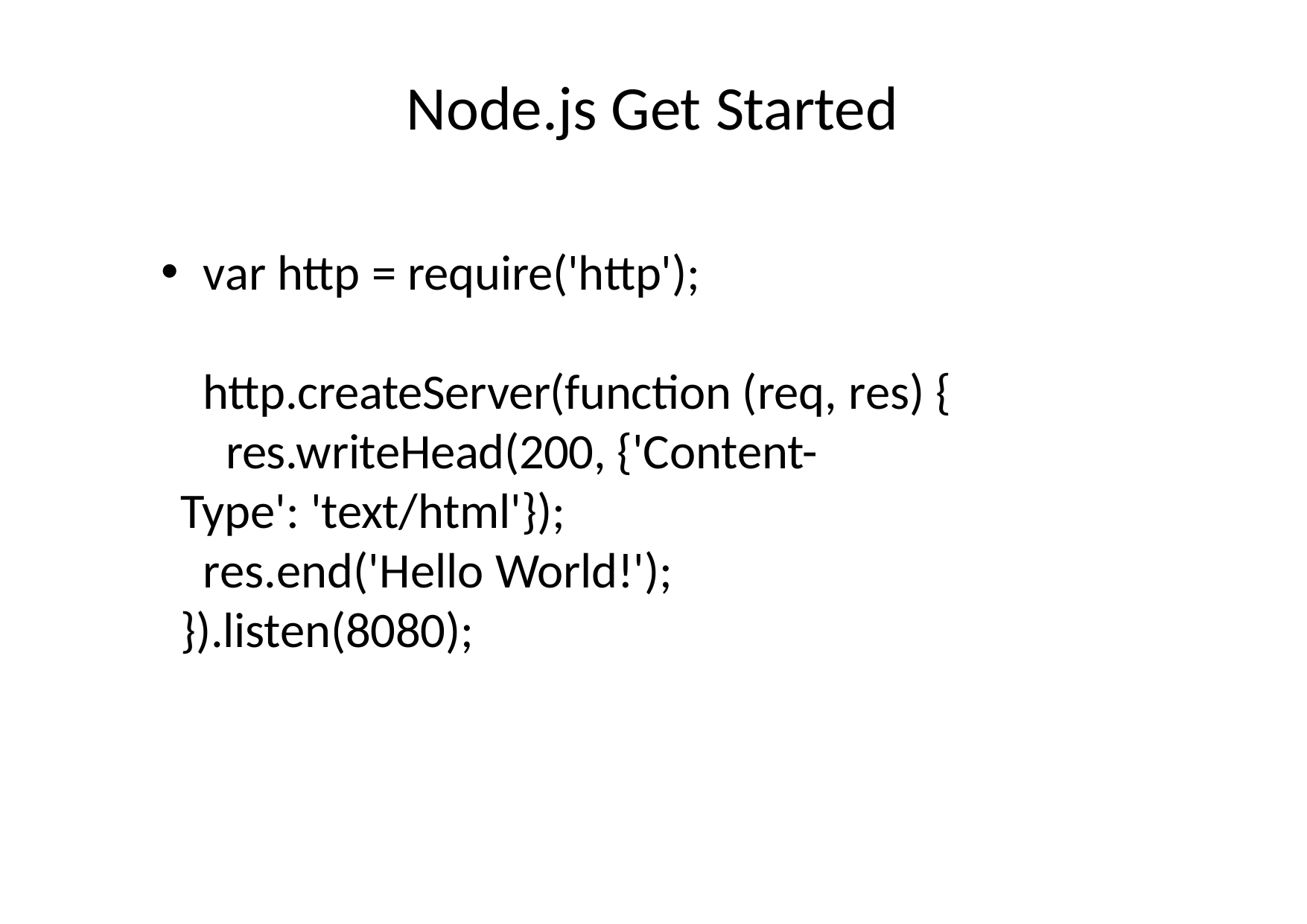

# Node.js Get Started
var http = require('http');
http.createServer(function (req, res) { res.writeHead(200, {'Content-
Type': 'text/html'});
res.end('Hello World!');
}).listen(8080);